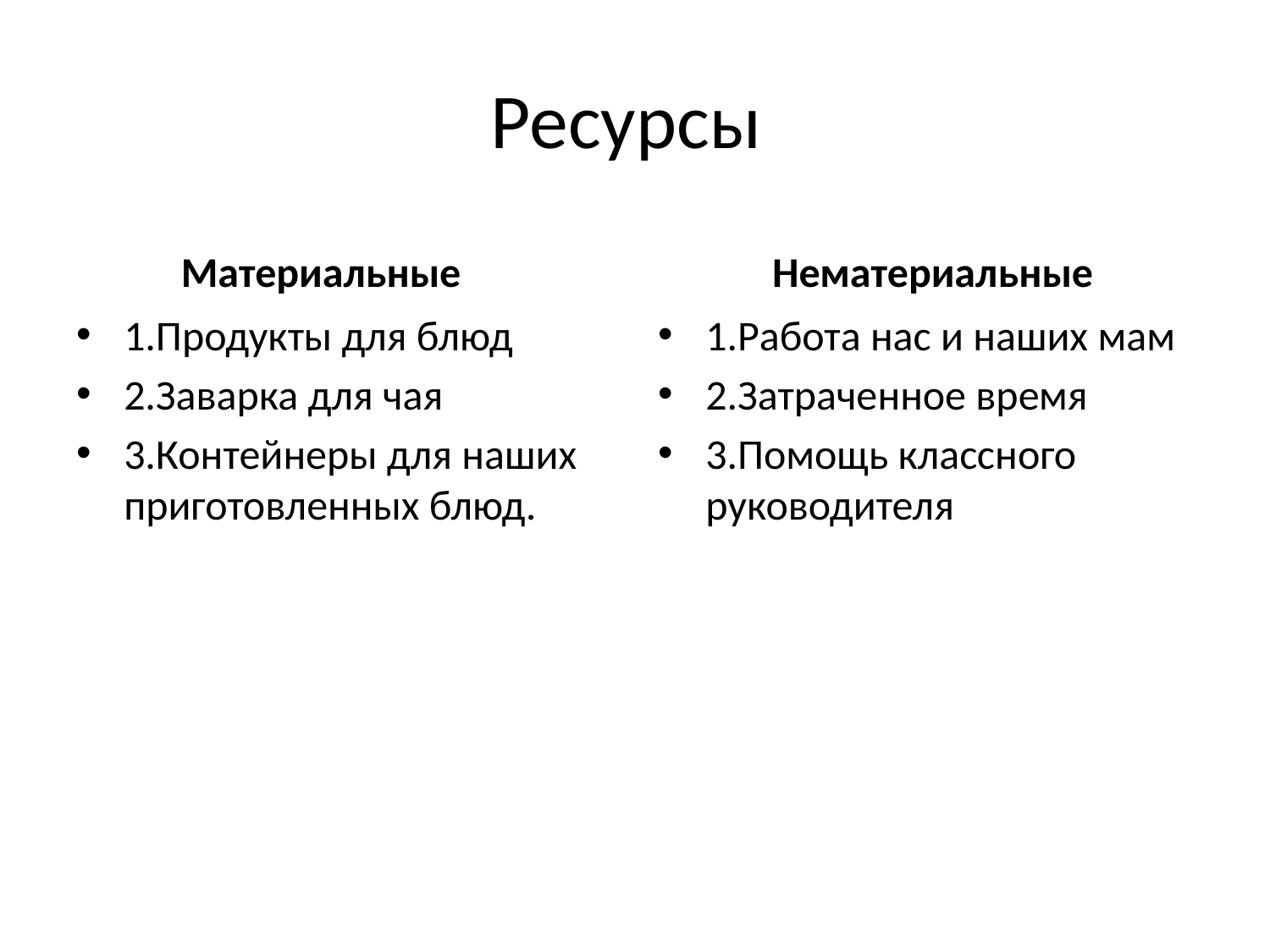

# Ресурсы
           Материальные
            Нематериальные
1.Продукты для блюд
2.Заварка для чая
3.Контейнеры для наших приготовленных блюд.
1.Работа нас и наших мам
2.Затраченное время
3.Помощь классного руководителя